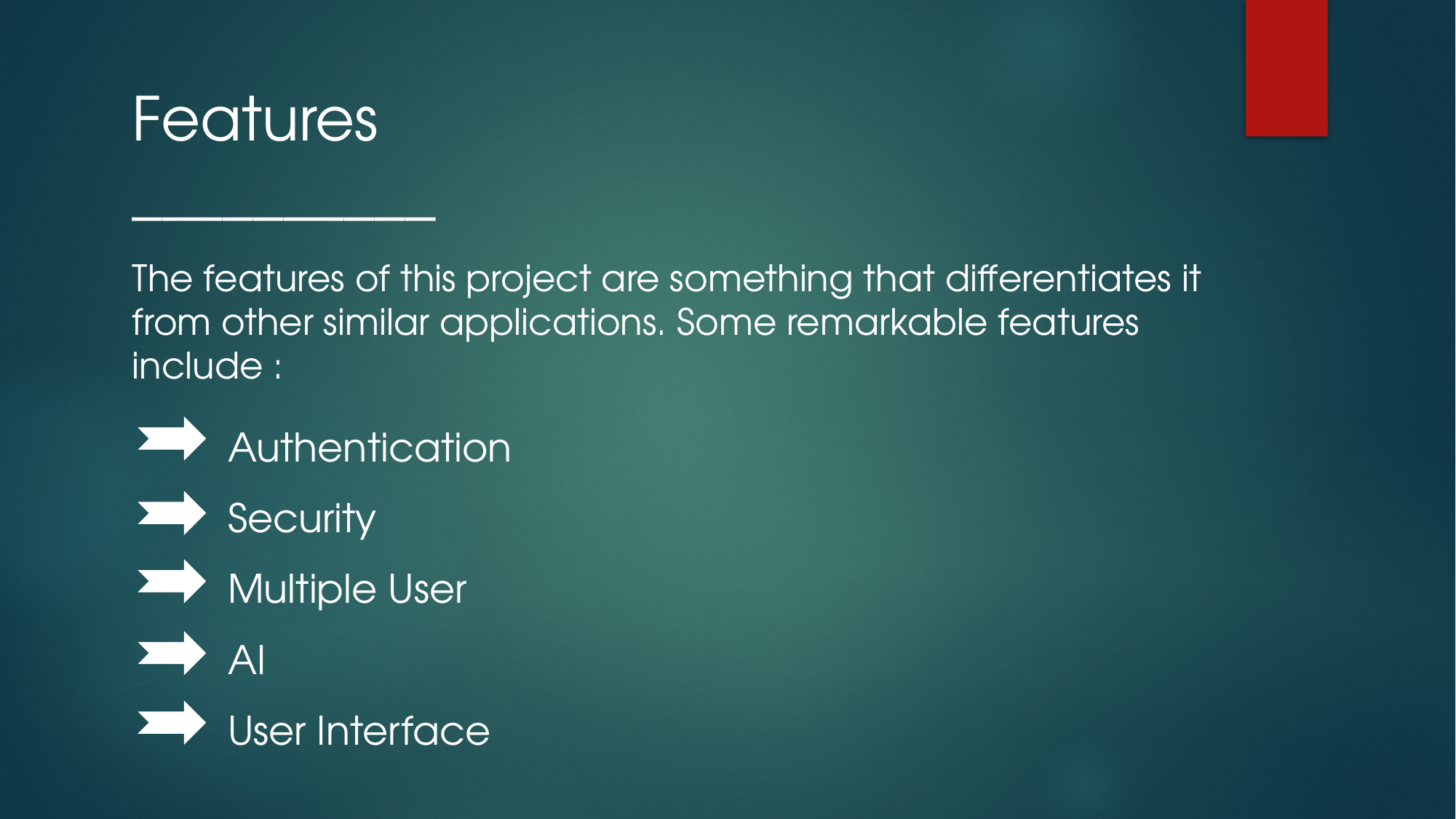

Features
__________
The features of this project are something that differentiates it from other similar applications. Some remarkable features include :
Authentication
Security
Multiple User
AI
User Interface